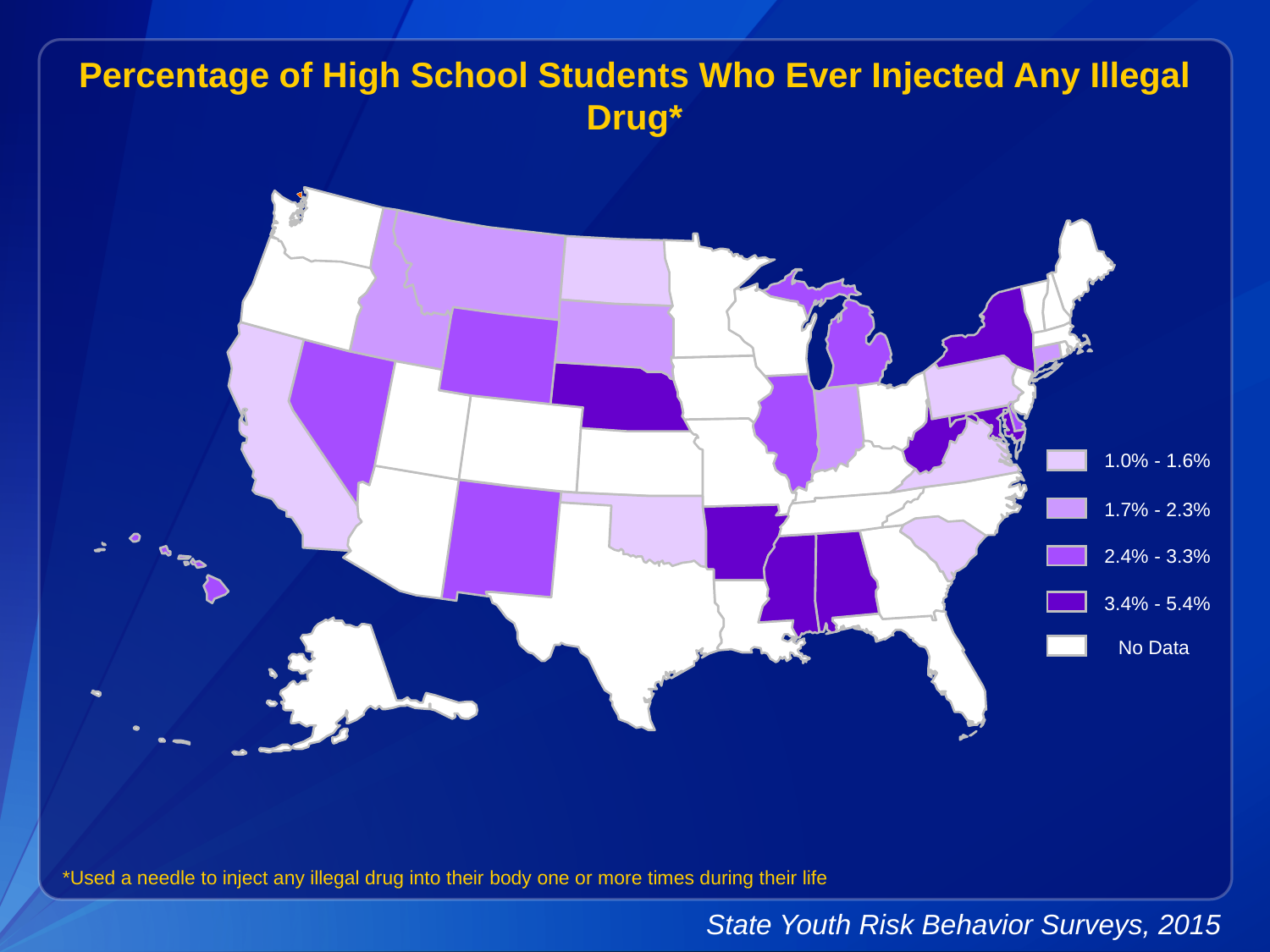

Percentage of High School Students Who Ever Injected Any Illegal Drug*

1.0% - 1.6%

1.7% - 2.3%

2.4% - 3.3%

3.4% - 5.4%

No Data

*Used a needle to inject any illegal drug into their body one or more times during their life
State Youth Risk Behavior Surveys, 2015